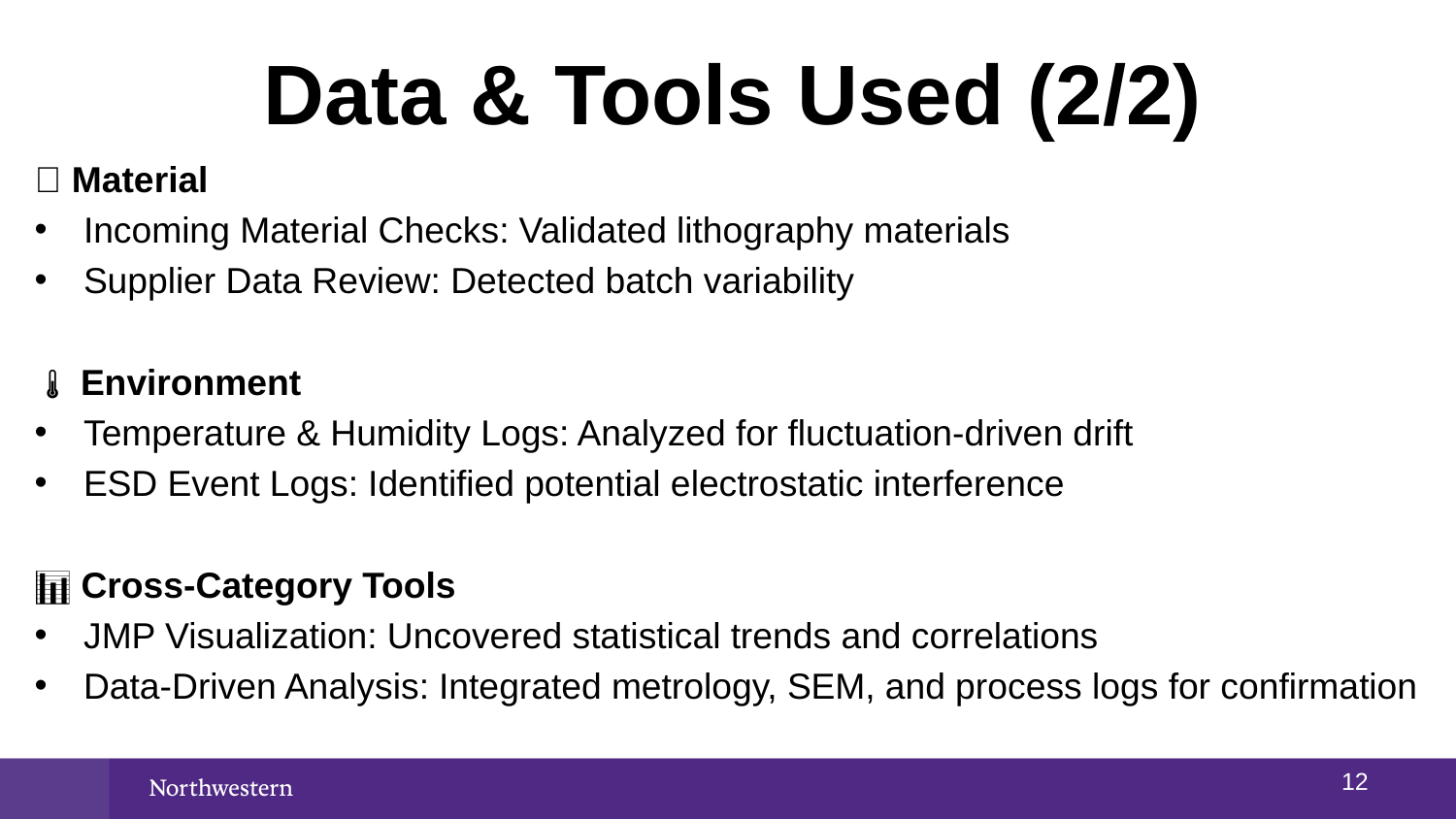

# Data & Tools Used (2/2)
🧪 Material
Incoming Material Checks: Validated lithography materials
Supplier Data Review: Detected batch variability

🌡️ Environment
Temperature & Humidity Logs: Analyzed for fluctuation-driven drift
ESD Event Logs: Identified potential electrostatic interference

📊 Cross-Category Tools
JMP Visualization: Uncovered statistical trends and correlations
Data-Driven Analysis: Integrated metrology, SEM, and process logs for confirmation

12